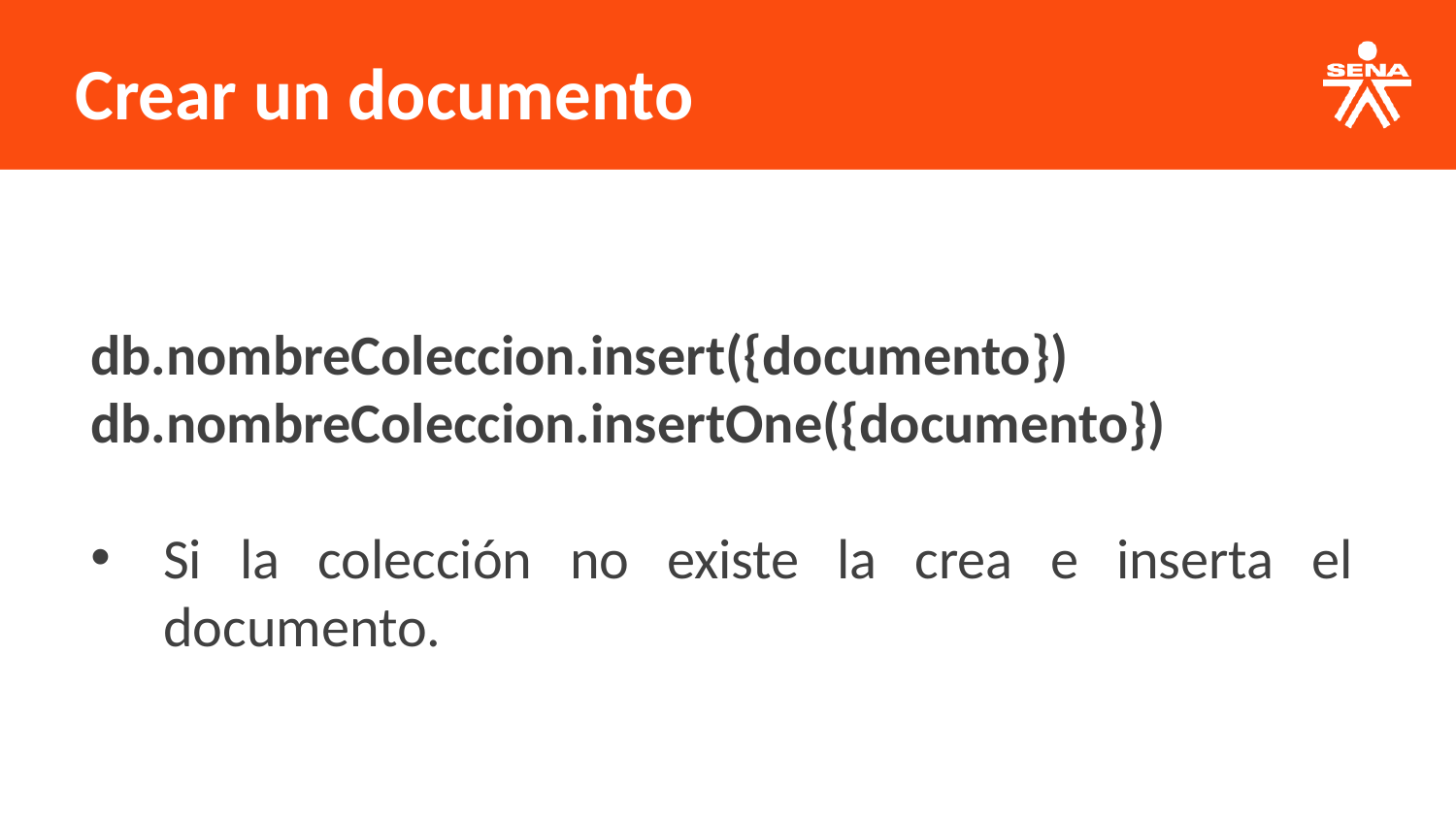

Crear un documento
db.nombreColeccion.insert({documento})
db.nombreColeccion.insertOne({documento})

Si la colección no existe la crea e inserta el documento.